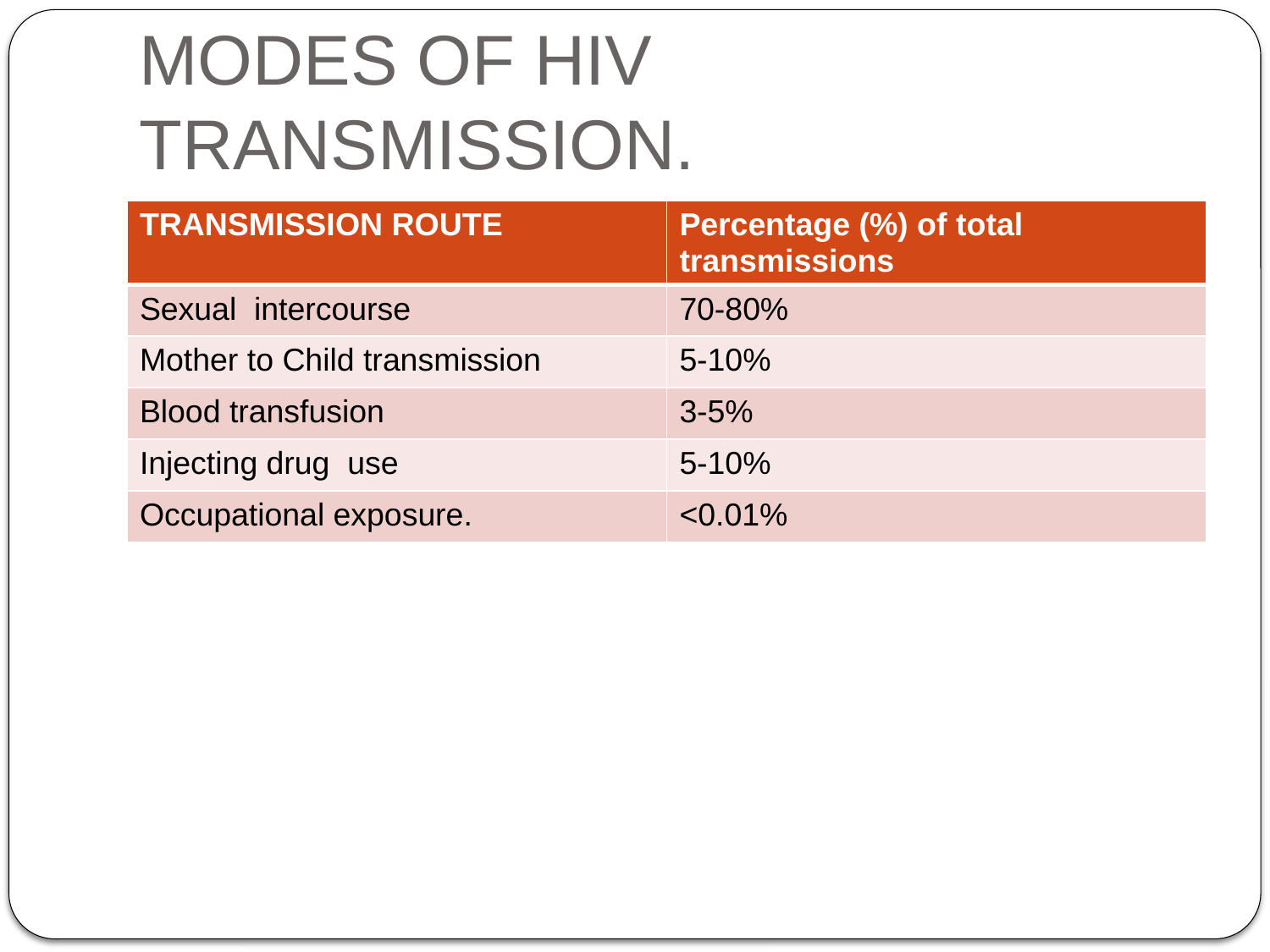

# MODES OF HIV TRANSMISSION.
| TRANSMISSION ROUTE | Percentage (%) of total transmissions |
| --- | --- |
| Sexual intercourse | 70-80% |
| Mother to Child transmission | 5-10% |
| Blood transfusion | 3-5% |
| Injecting drug use | 5-10% |
| Occupational exposure. | <0.01% |